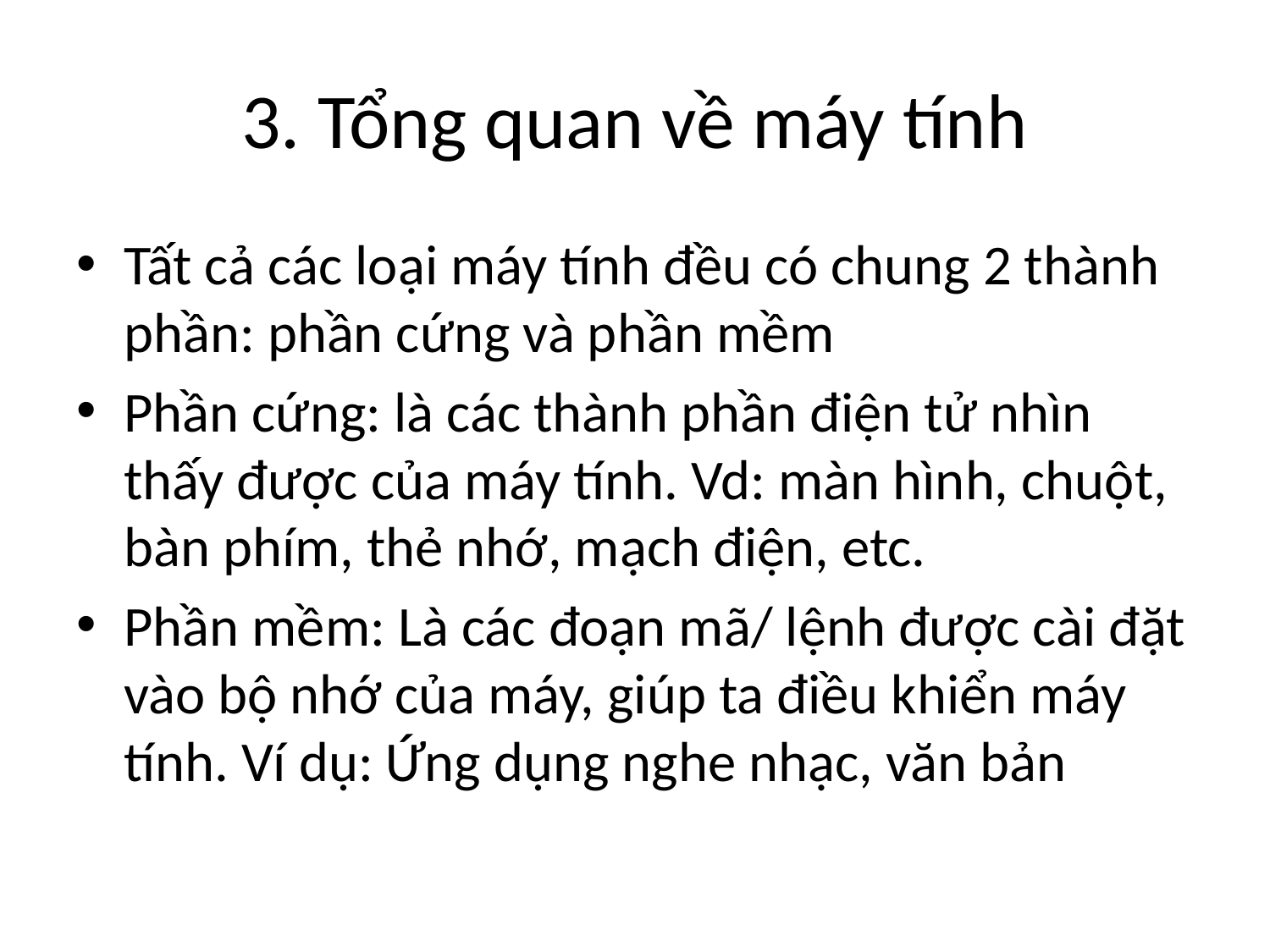

# 3. Tổng quan về máy tính
Tất cả các loại máy tính đều có chung 2 thành phần: phần cứng và phần mềm
Phần cứng: là các thành phần điện tử nhìn thấy được của máy tính. Vd: màn hình, chuột, bàn phím, thẻ nhớ, mạch điện, etc.
Phần mềm: Là các đoạn mã/ lệnh được cài đặt vào bộ nhớ của máy, giúp ta điều khiển máy tính. Ví dụ: Ứng dụng nghe nhạc, văn bản